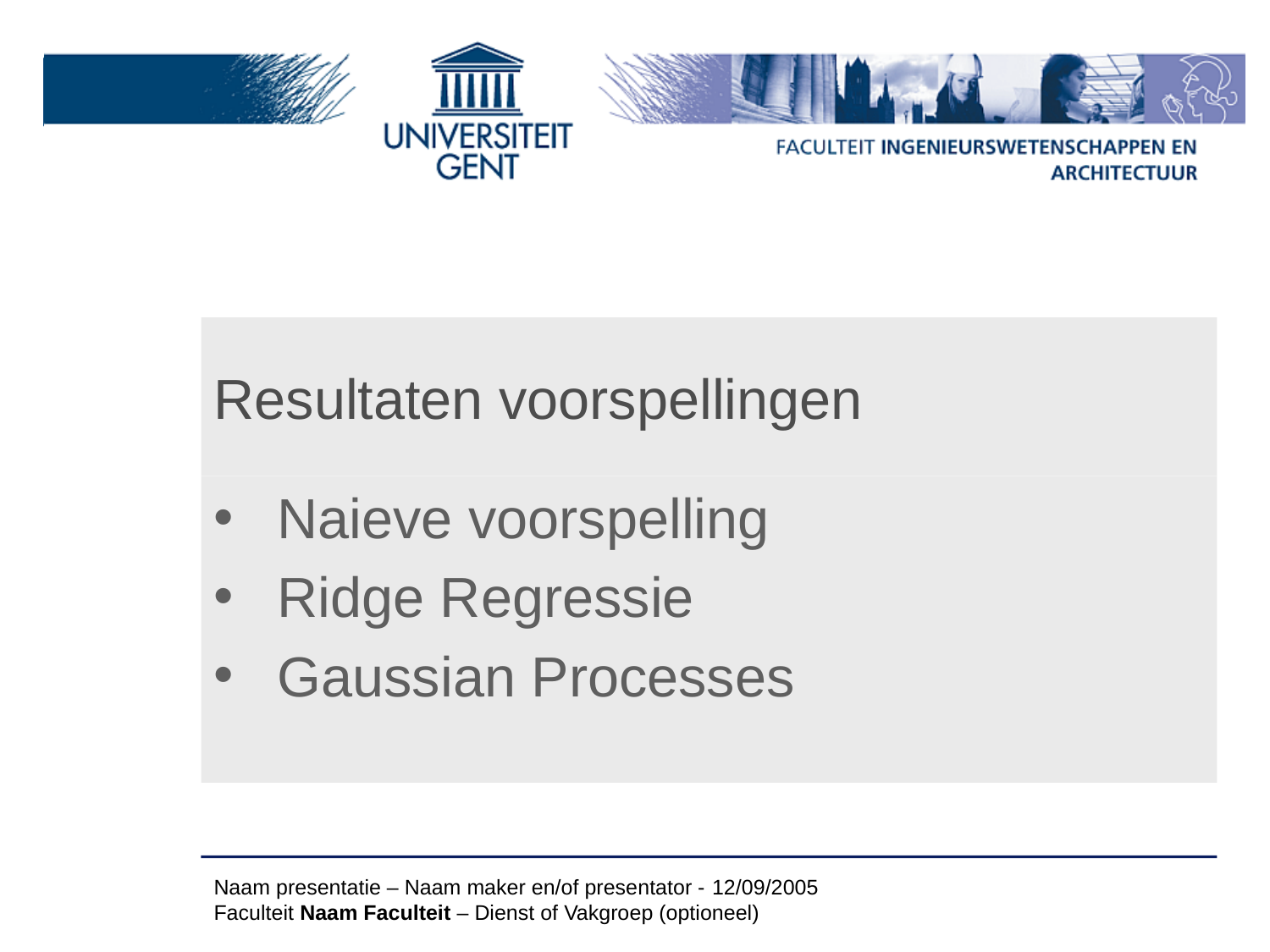

# Resultaten voorspellingen
Naieve voorspelling
Ridge Regressie
Gaussian Processes
Naam presentatie – Naam maker en/of presentator - 12/09/2005
Faculteit Naam Faculteit – Dienst of Vakgroep (optioneel)